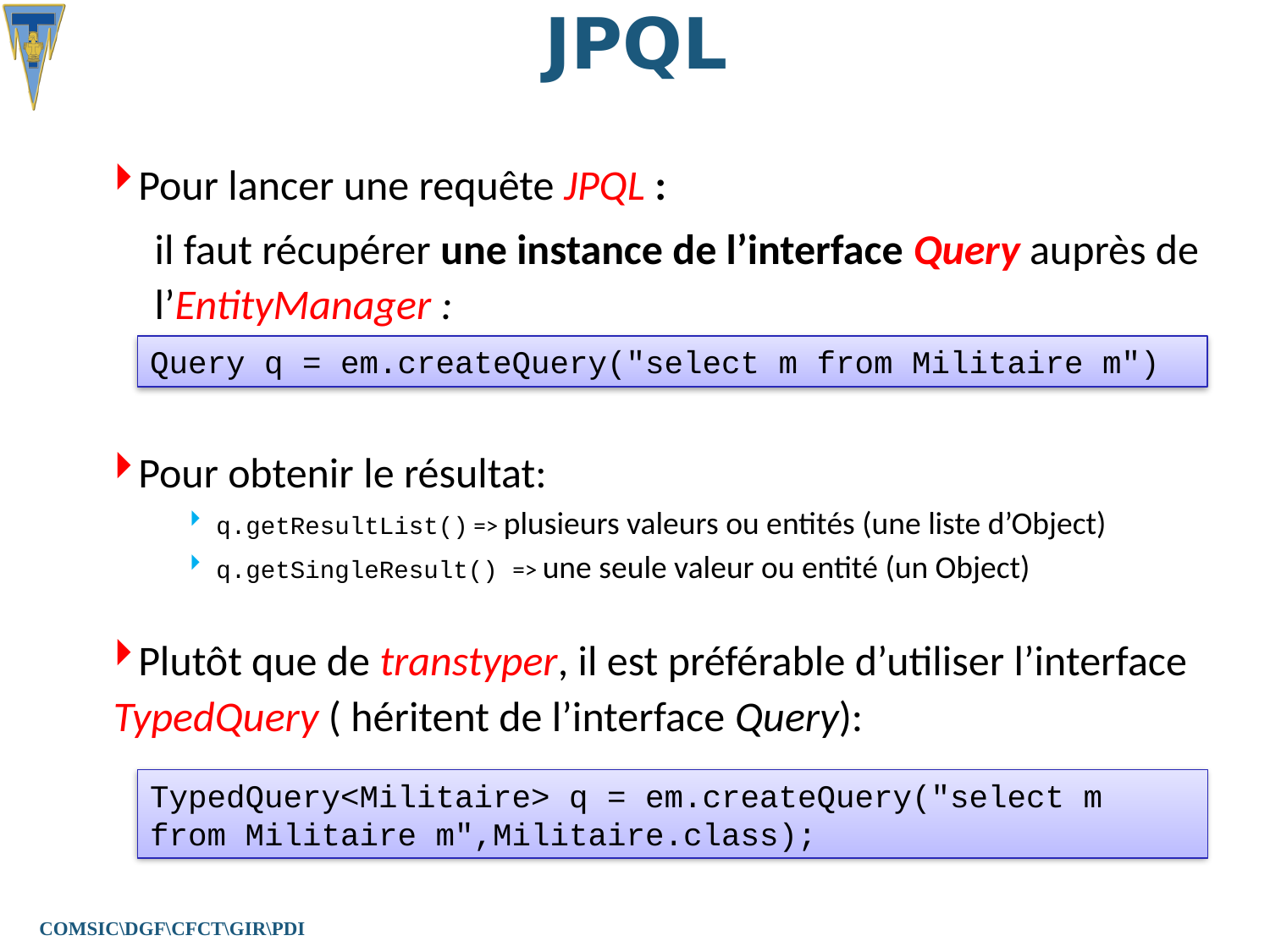

# JPQL
Pour lancer une requête JPQL :
il faut récupérer une instance de l’interface Query auprès de l’EntityManager :

Pour obtenir le résultat:
q.getResultList() => plusieurs valeurs ou entités (une liste d’Object)
q.getSingleResult() => une seule valeur ou entité (un Object)

Plutôt que de transtyper, il est préférable d’utiliser l’interface TypedQuery ( héritent de l’interface Query):

Query q = em.createQuery("select m from Militaire m")
TypedQuery<Militaire> q = em.createQuery("select m from Militaire m",Militaire.class);